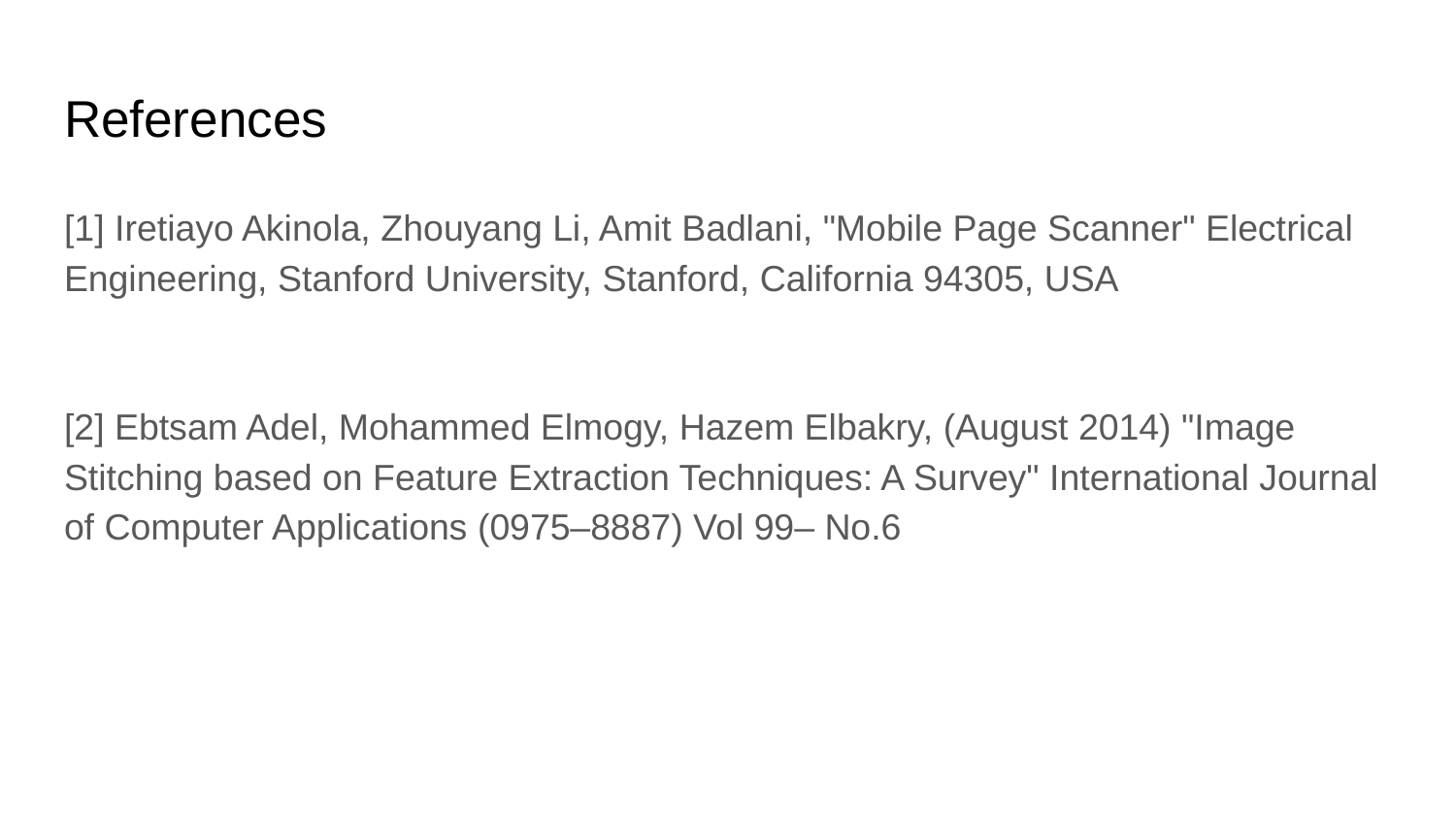

# References
[1] Iretiayo Akinola, Zhouyang Li, Amit Badlani, "Mobile Page Scanner" Electrical Engineering, Stanford University, Stanford, California 94305, USA

[2] Ebtsam Adel, Mohammed Elmogy, Hazem Elbakry, (August 2014) "Image Stitching based on Feature Extraction Techniques: A Survey" International Journal of Computer Applications (0975–8887) Vol 99– No.6